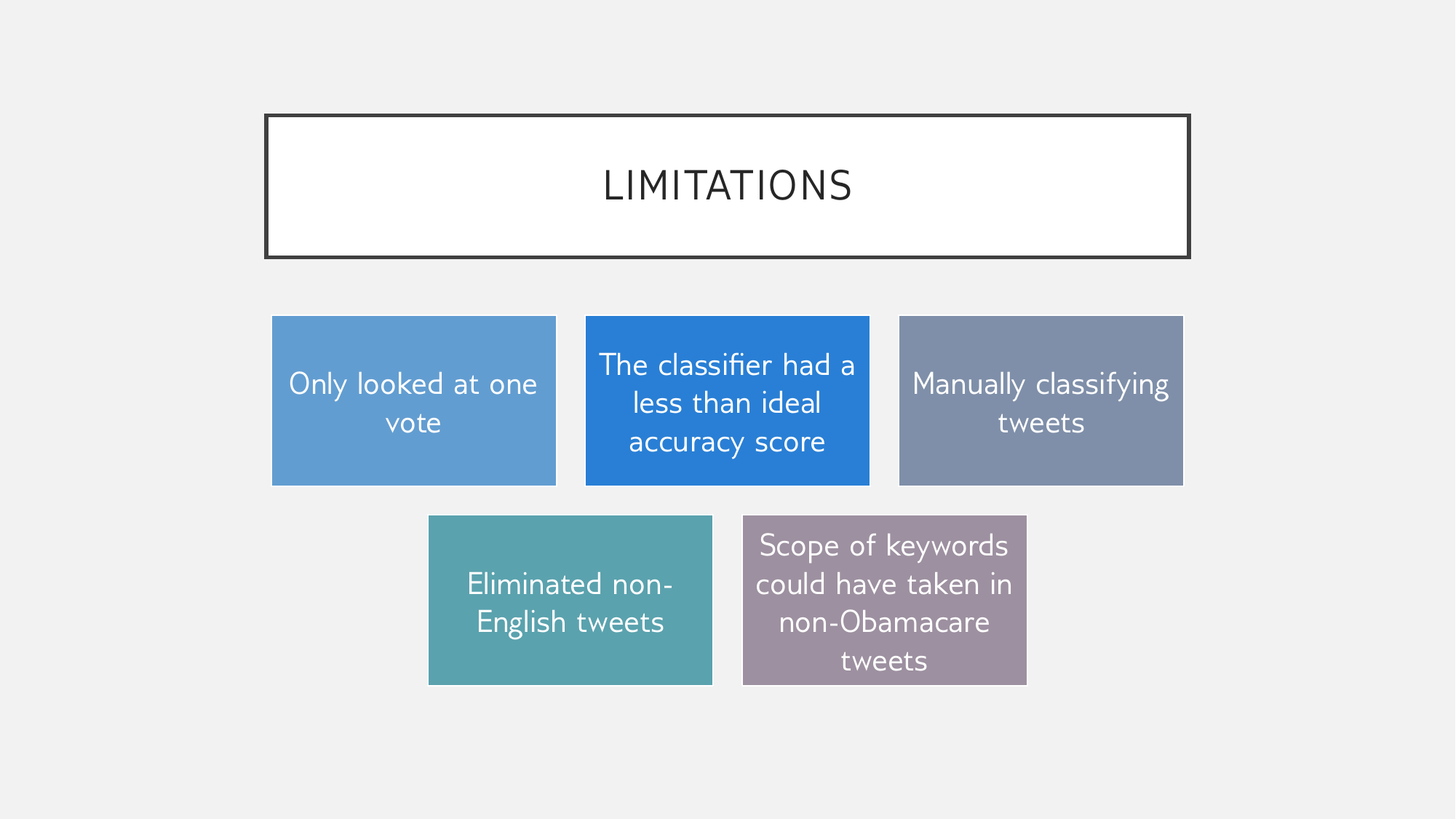

# Limitations
Only looked at one vote
The classifier had a less than ideal accuracy score
Manually classifying tweets
Eliminated non-English tweets
Scope of keywords could have taken in non-Obamacare tweets